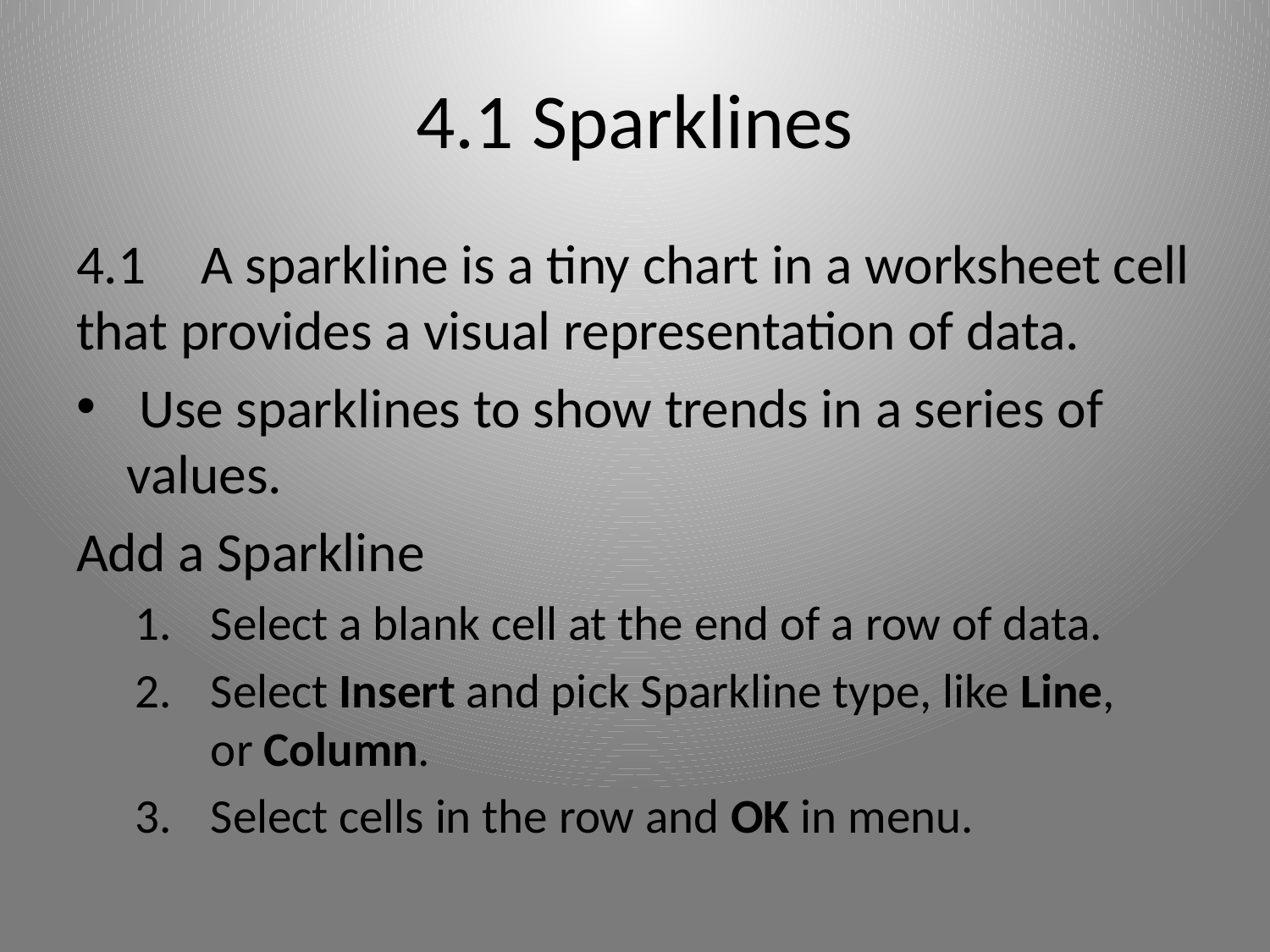

# 4.1 Sparklines
4.1	A sparkline is a tiny chart in a worksheet cell that provides a visual representation of data.
 Use sparklines to show trends in a series of values.
Add a Sparkline
Select a blank cell at the end of a row of data.
Select Insert and pick Sparkline type, like Line, or Column.
Select cells in the row and OK in menu.